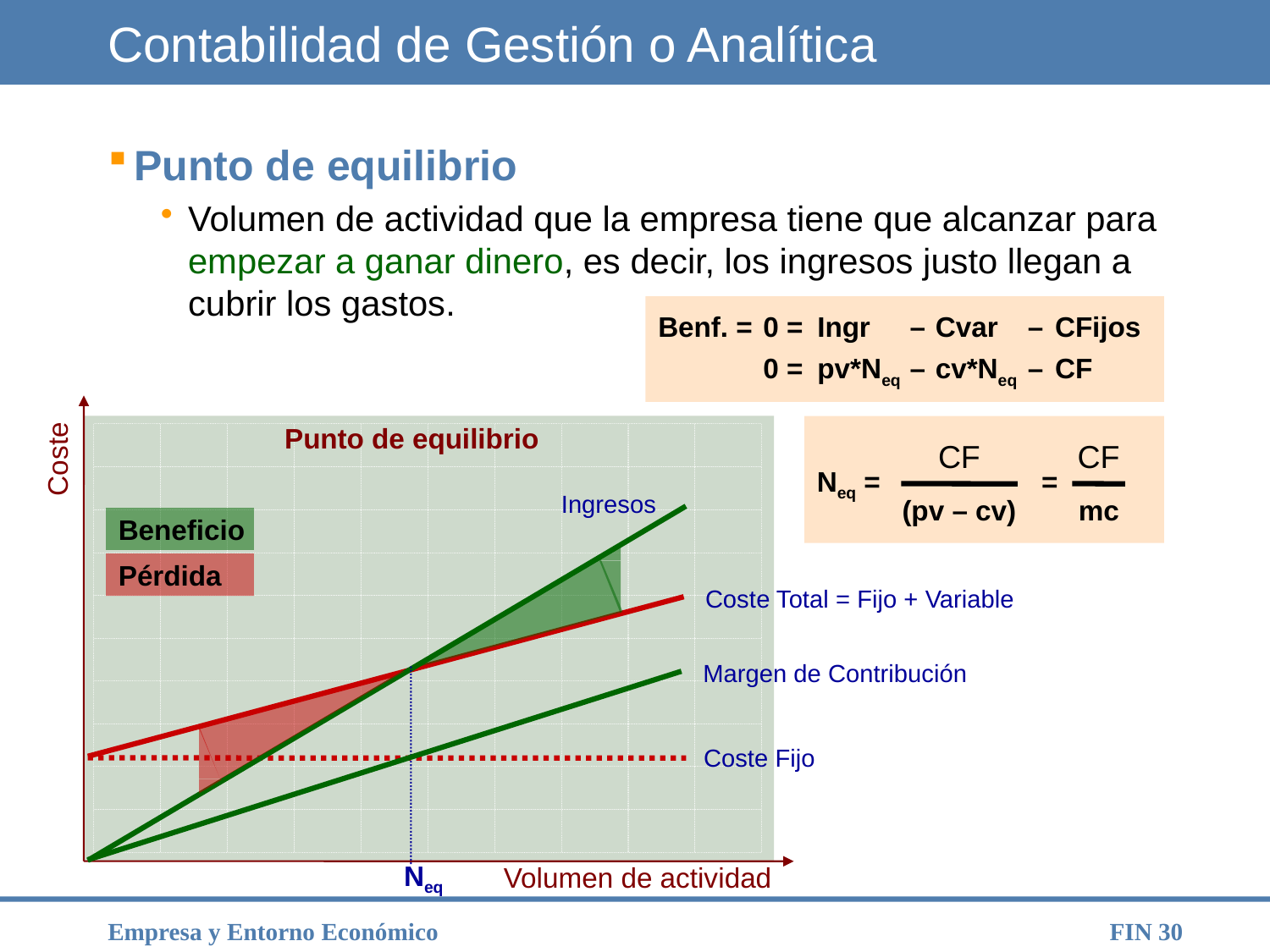

# Contabilidad de Gestión o Analítica
Punto de equilibrio
Volumen de actividad que la empresa tiene que alcanzar para empezar a ganar dinero, es decir, los ingresos justo llegan a cubrir los gastos.

Benf. =	0 =	Ingr	–	Cvar	–	CFijos
	0 =	pv*Neq	–	cv*Neq	–	CF

Neq =		=
CF

(pv – cv)
CF

mc

Punto de equilibrio
Coste

Ingresos
Beneficio

Pérdida

Coste Total = Fijo + Variable

Margen de Contribución

Coste Fijo

Neq

Volumen de actividad